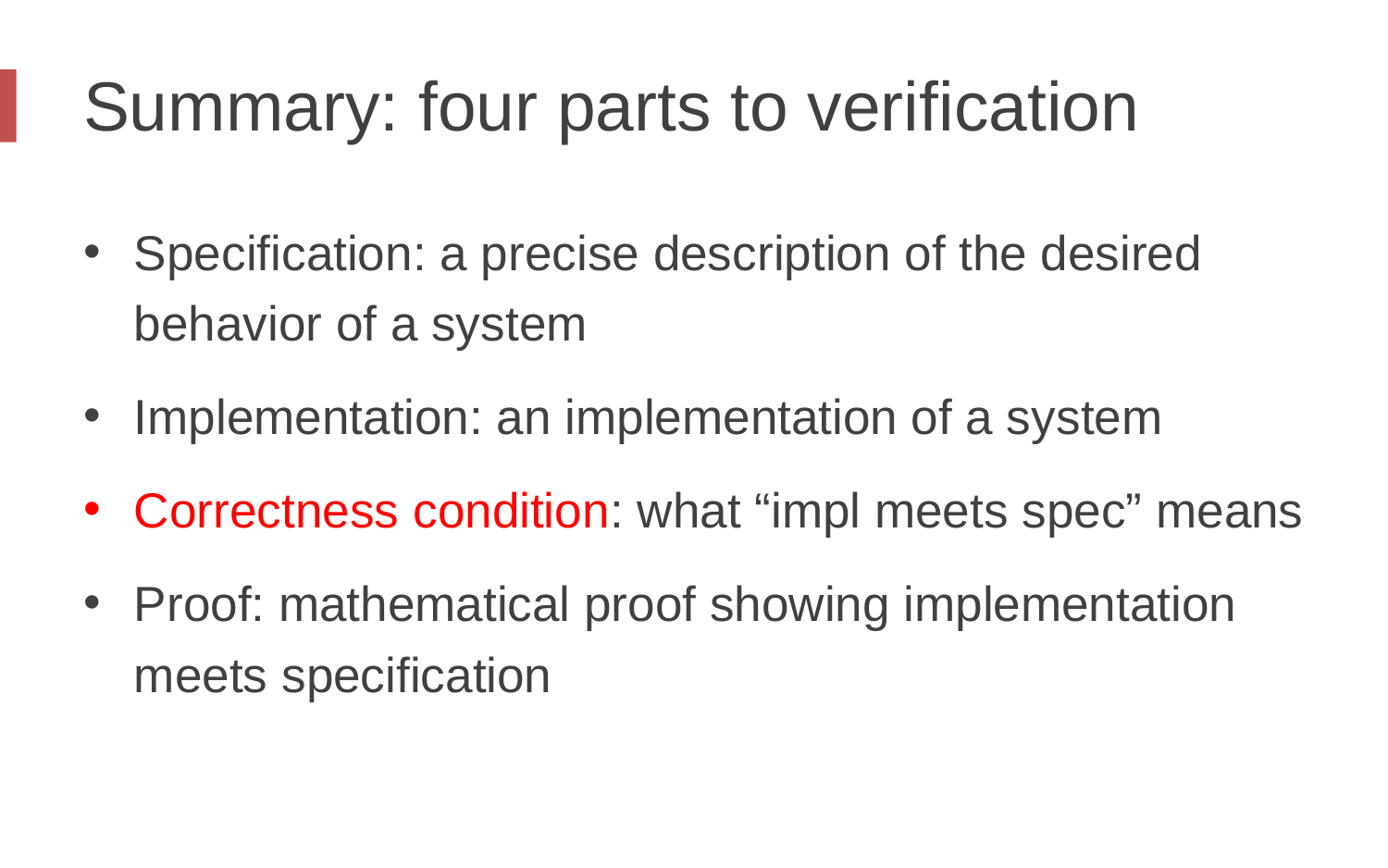

# Summary: four parts to verification
Specification: a precise description of the desired behavior of a system
Implementation: an implementation of a system
Correctness condition: what “impl meets spec” means
Proof: mathematical proof showing implementation meets specification